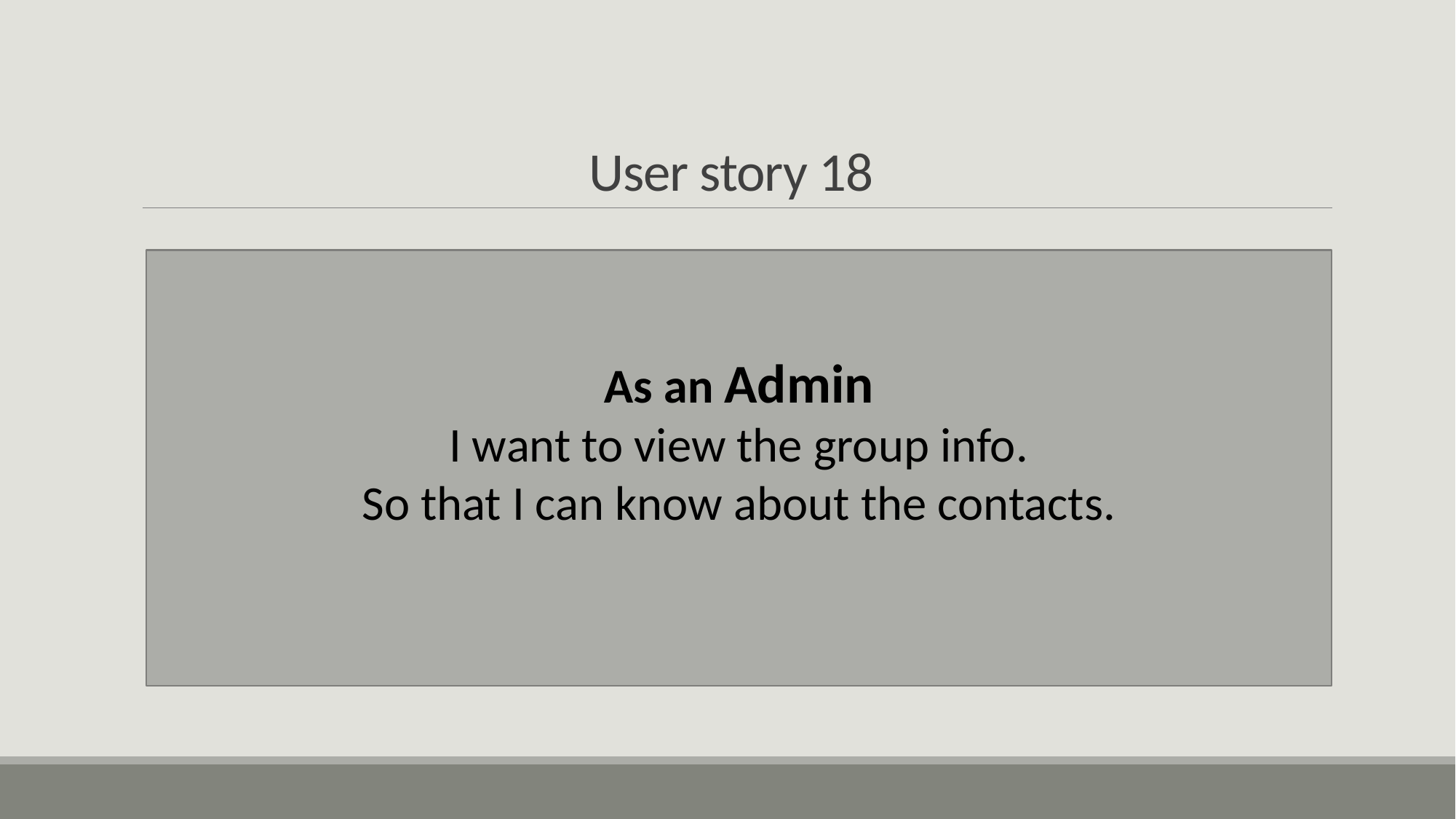

# User story 18
As an Admin
I want to view the group info.
So that I can know about the contacts.